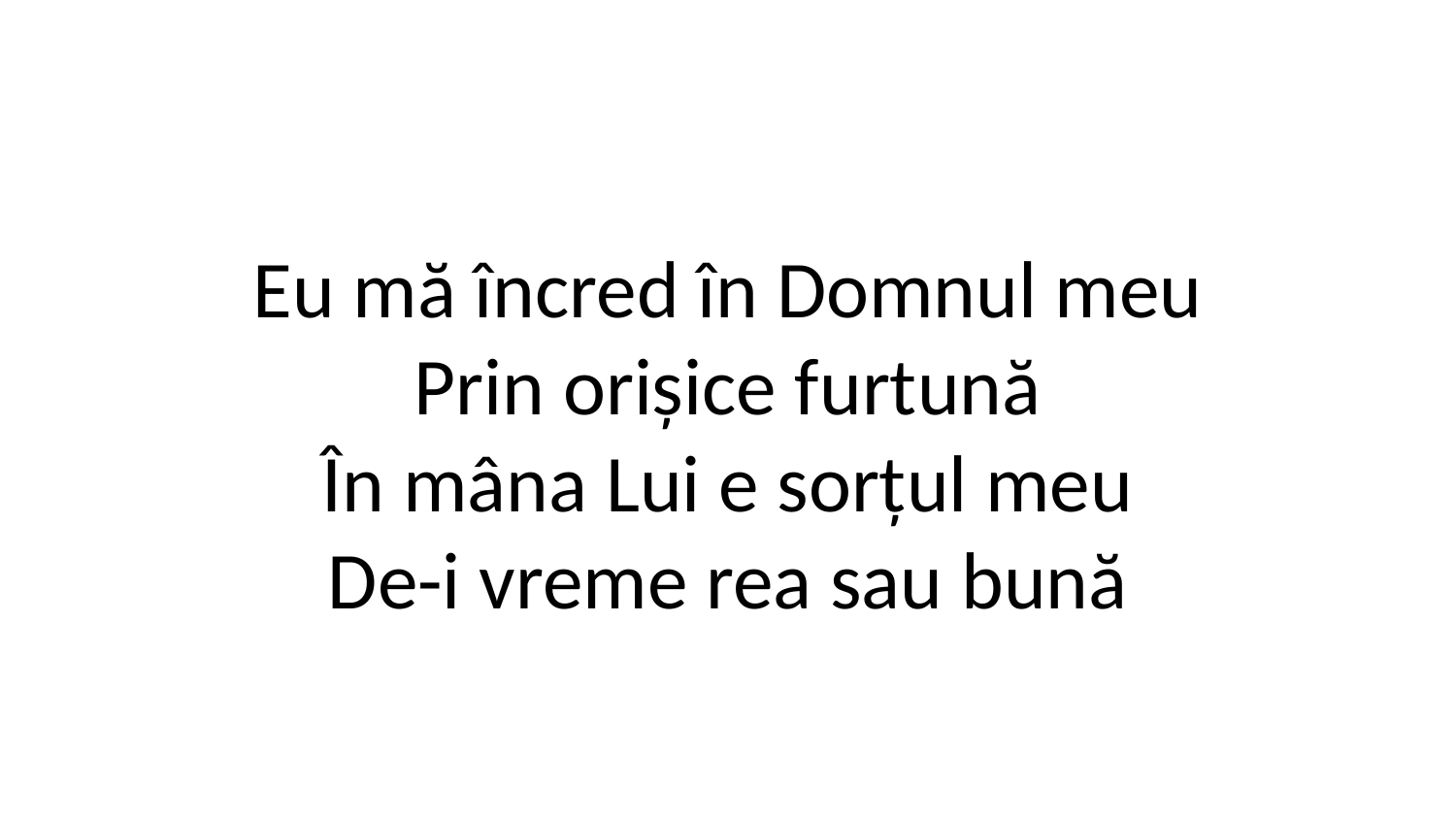

Eu mă încred în Domnul meu
Prin orișice furtună
În mâna Lui e sorțul meu
De-i vreme rea sau bună